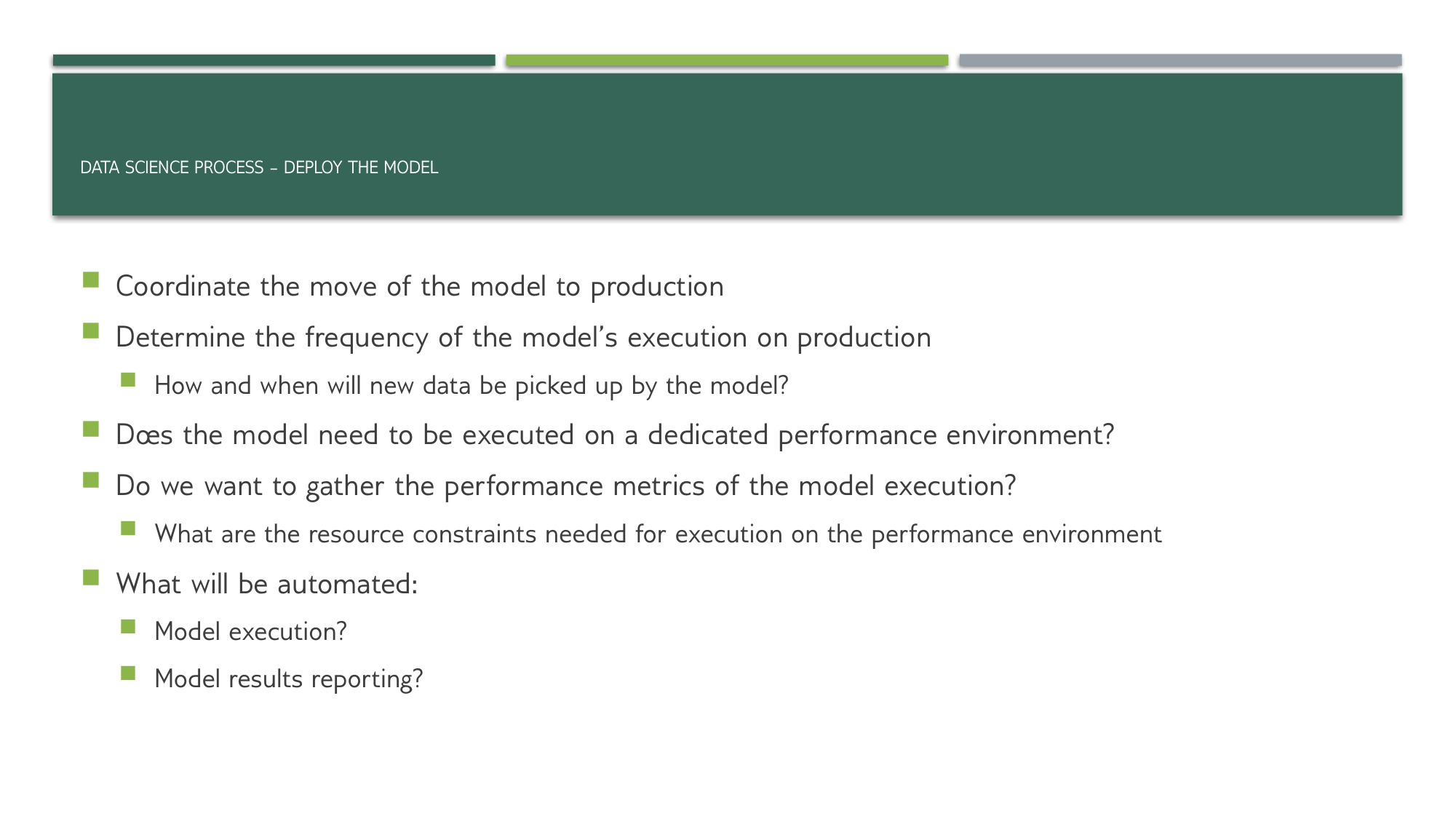

# Data Science Process – Deploy the Model
Coordinate the move of the model to production
Determine the frequency of the model’s execution on production
How and when will new data be picked up by the model?
Does the model need to be executed on a dedicated performance environment?
Do we want to gather the performance metrics of the model execution?
What are the resource constraints needed for execution on the performance environment
What will be automated:
Model execution?
Model results reporting?